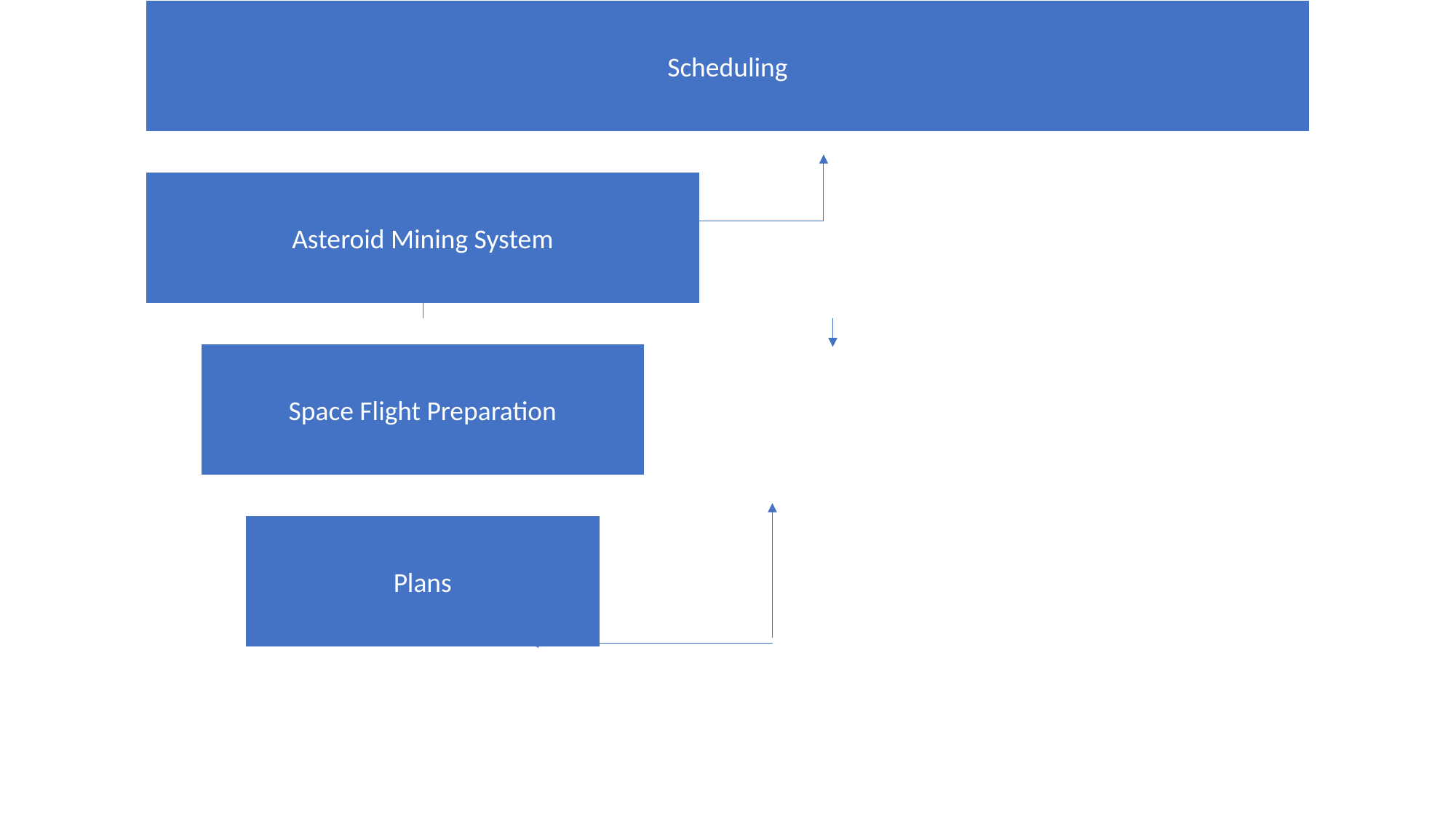

Scheduling
Asteroid Mining System
Space Flight Preparation
Plans